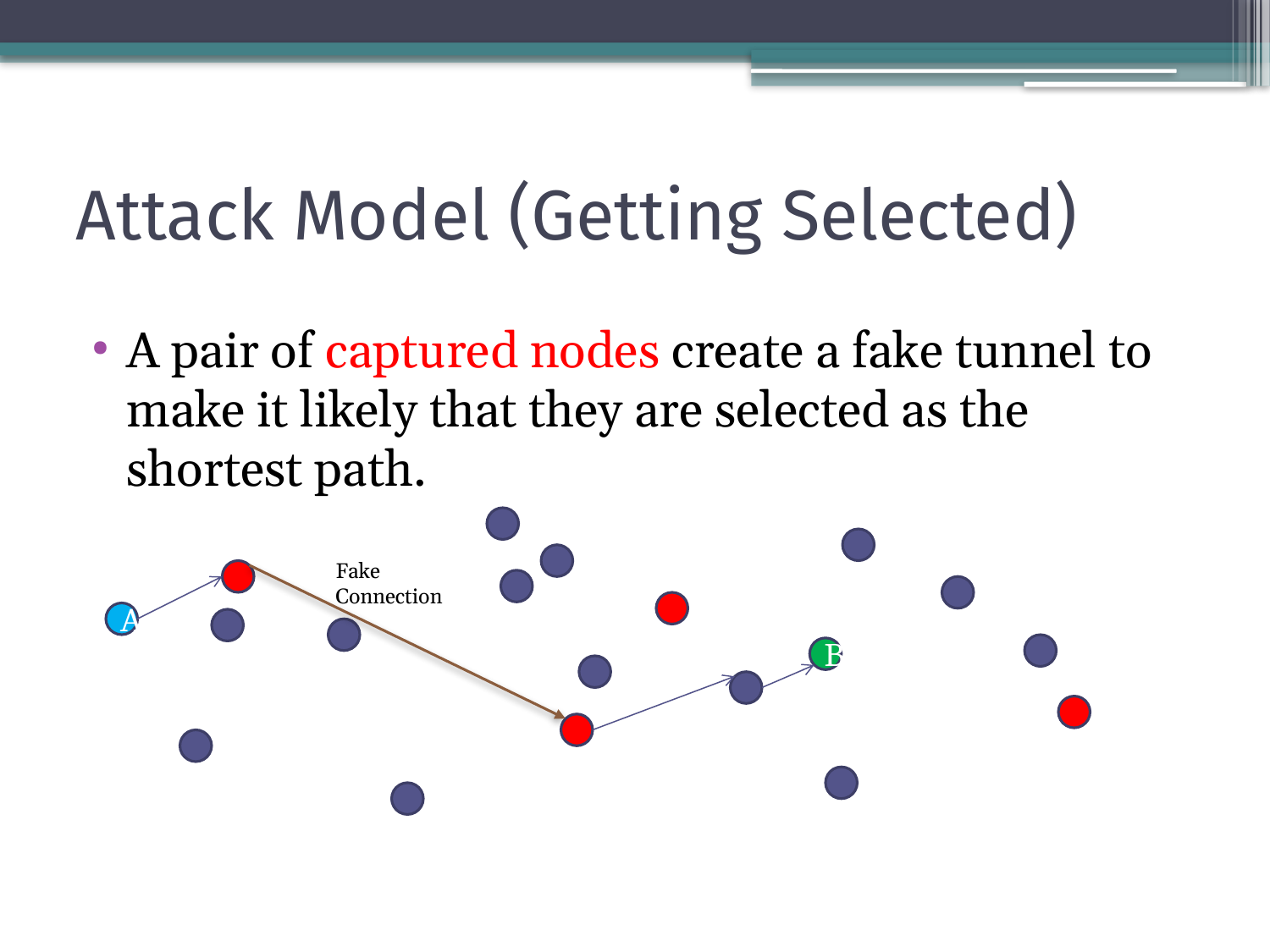

# Attack Model (Getting Selected)
A pair of captured nodes create a fake tunnel to make it likely that they are selected as the shortest path.

Fake Connection

A

B